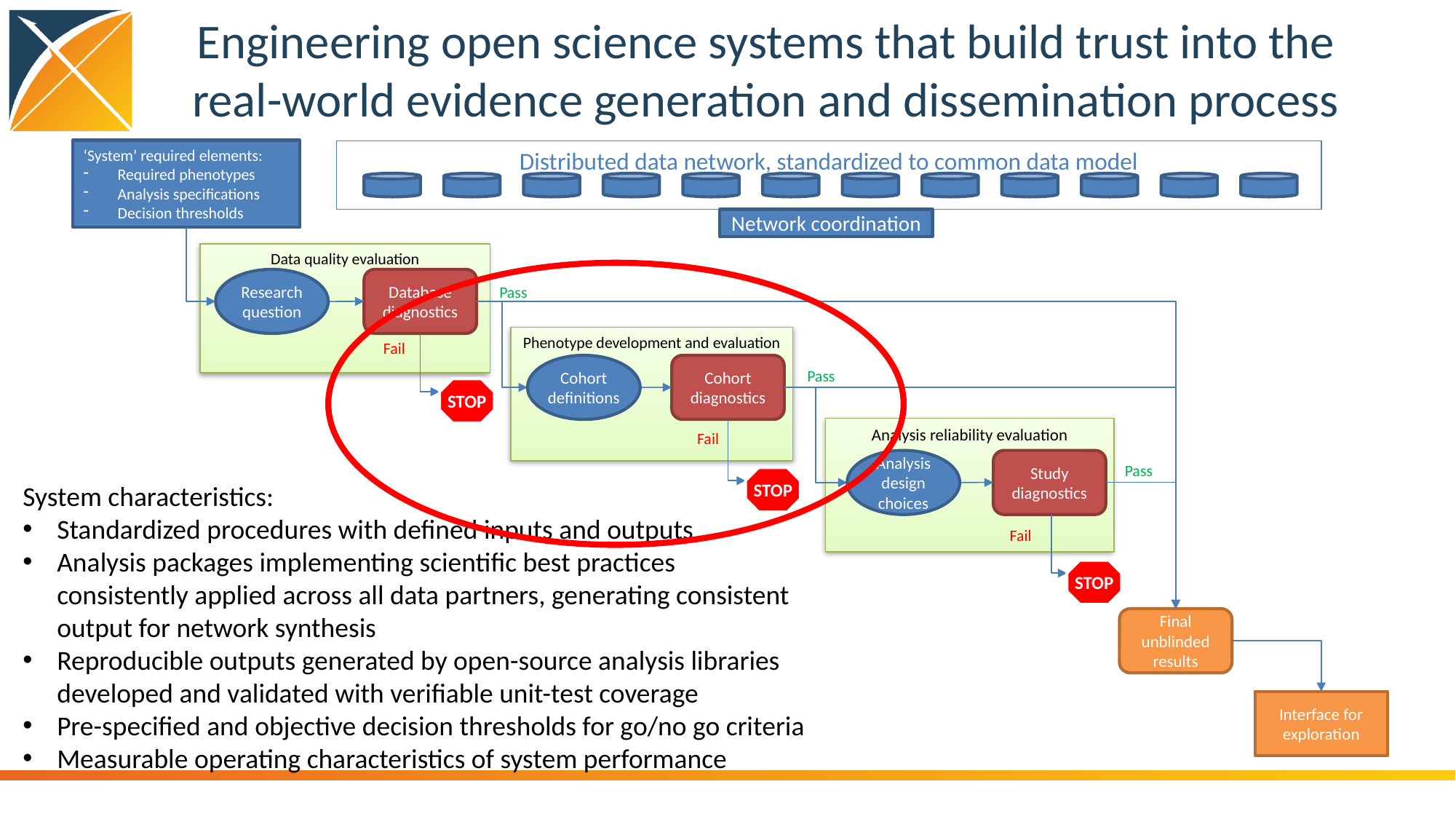

# Engineering open science systems that build trust into the real-world evidence generation and dissemination process
‘System’ required elements:
Required phenotypes
Analysis specifications
Decision thresholds
Distributed data network, standardized to common data model

Network coordination
Data quality evaluation

Research question
Database diagnostics
Pass
Phenotype development and evaluation
Fail
Cohort definitions
Cohort diagnostics
Pass
STOP
Analysis reliability evaluation
Fail
Analysis design choices
Study diagnostics
Pass
STOP
System characteristics:
Standardized procedures with defined inputs and outputs
Analysis packages implementing scientific best practices consistently applied across all data partners, generating consistent output for network synthesis
Reproducible outputs generated by open-source analysis libraries developed and validated with verifiable unit-test coverage
Pre-specified and objective decision thresholds for go/no go criteria
Measurable operating characteristics of system performance
Fail
STOP
Final unblinded results
Interface for exploration